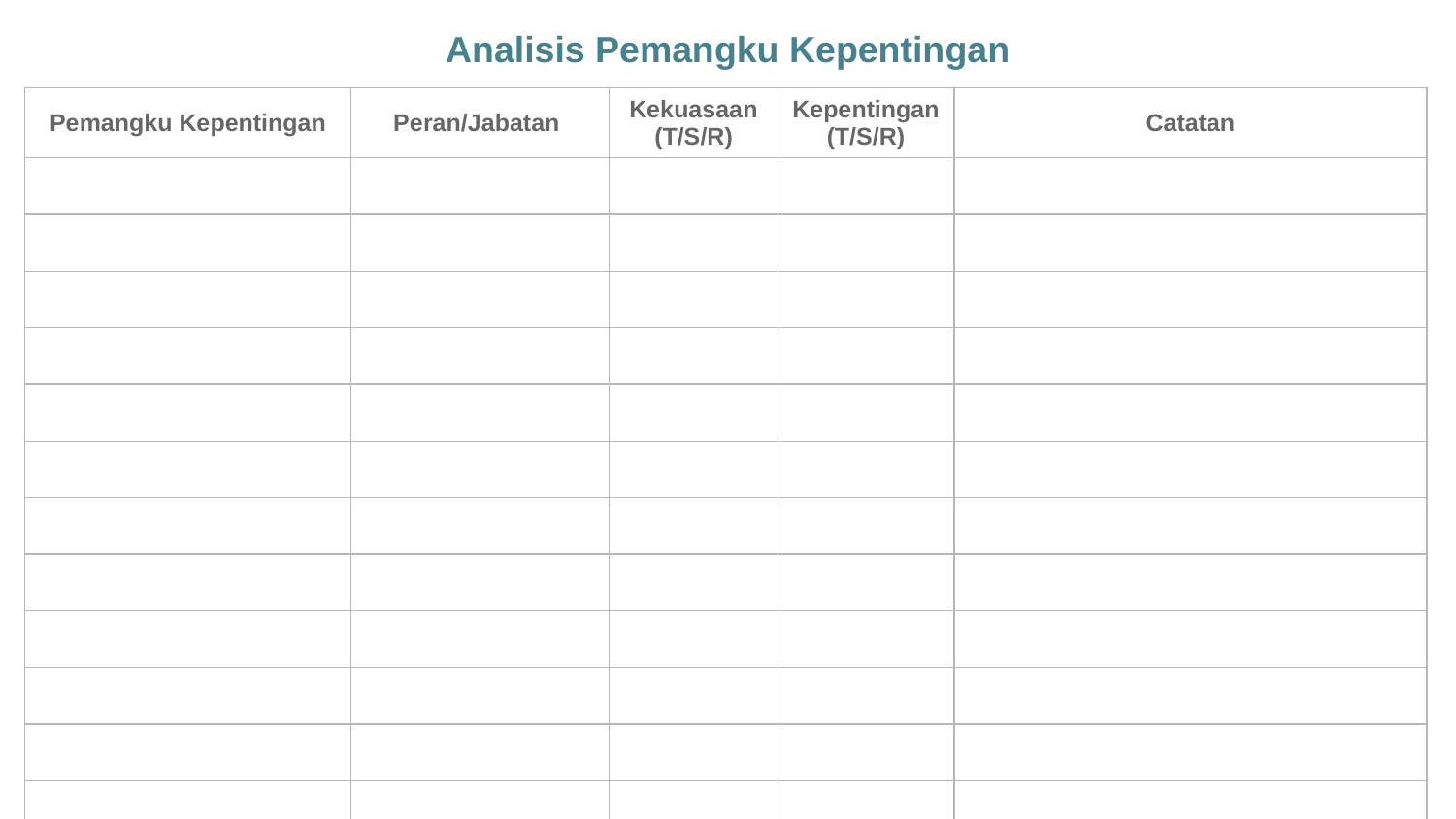

Analisis Pemangku Kepentingan
| Pemangku Kepentingan | Peran/Jabatan | Kekuasaan (T/S/R) | Kepentingan (T/S/R) | Catatan |
| --- | --- | --- | --- | --- |
|  |  |  |  |  |
|  |  |  |  |  |
|  |  |  |  |  |
|  |  |  |  |  |
|  |  |  |  |  |
|  |  |  |  |  |
|  |  |  |  |  |
|  |  |  |  |  |
|  |  |  |  |  |
|  |  |  |  |  |
|  |  |  |  |  |
|  |  |  |  |  |